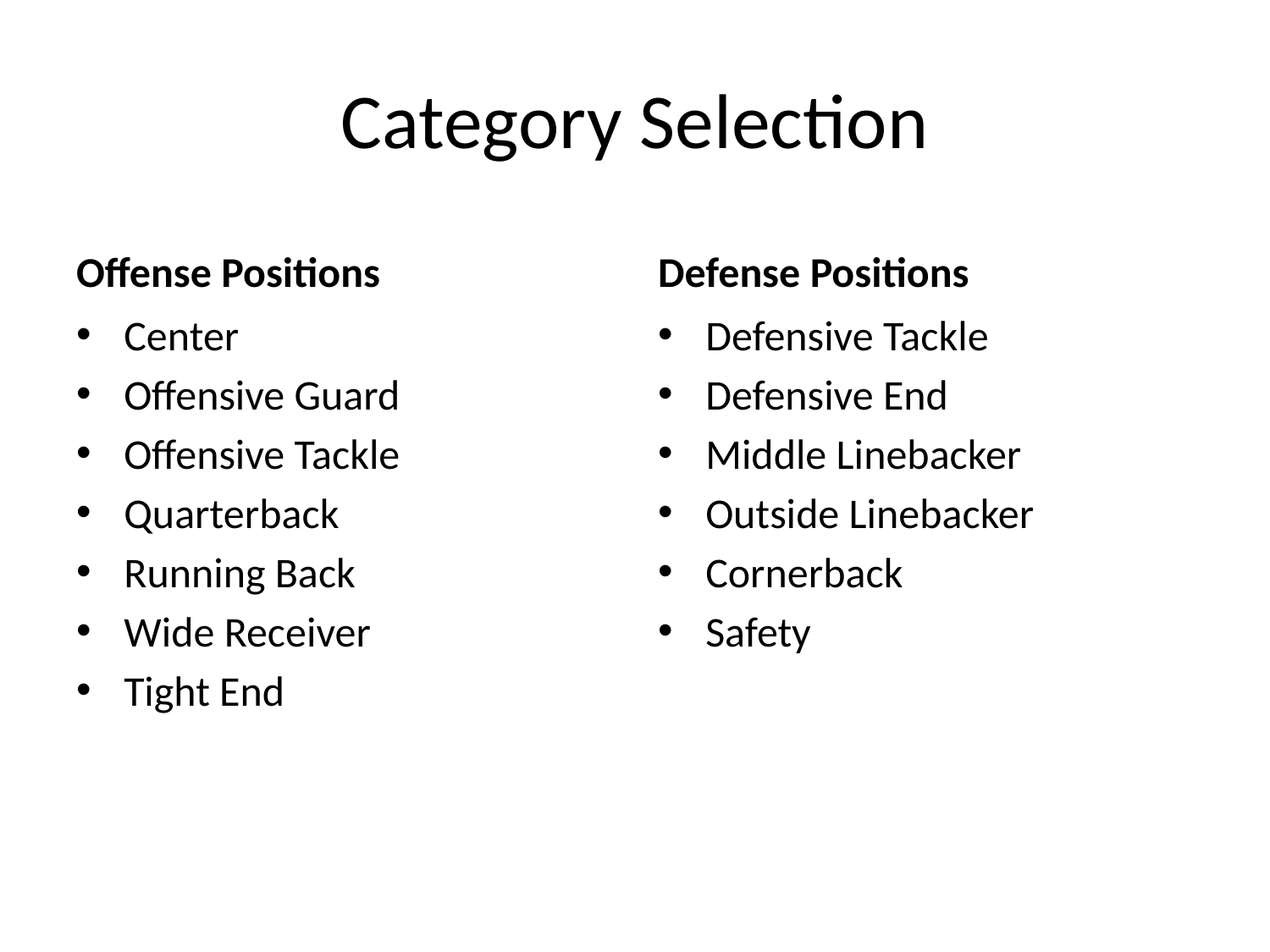

# Category Selection
Offense Positions
Defense Positions
Center
Offensive Guard
Offensive Tackle
Quarterback
Running Back
Wide Receiver
Tight End
Defensive Tackle
Defensive End
Middle Linebacker
Outside Linebacker
Cornerback
Safety